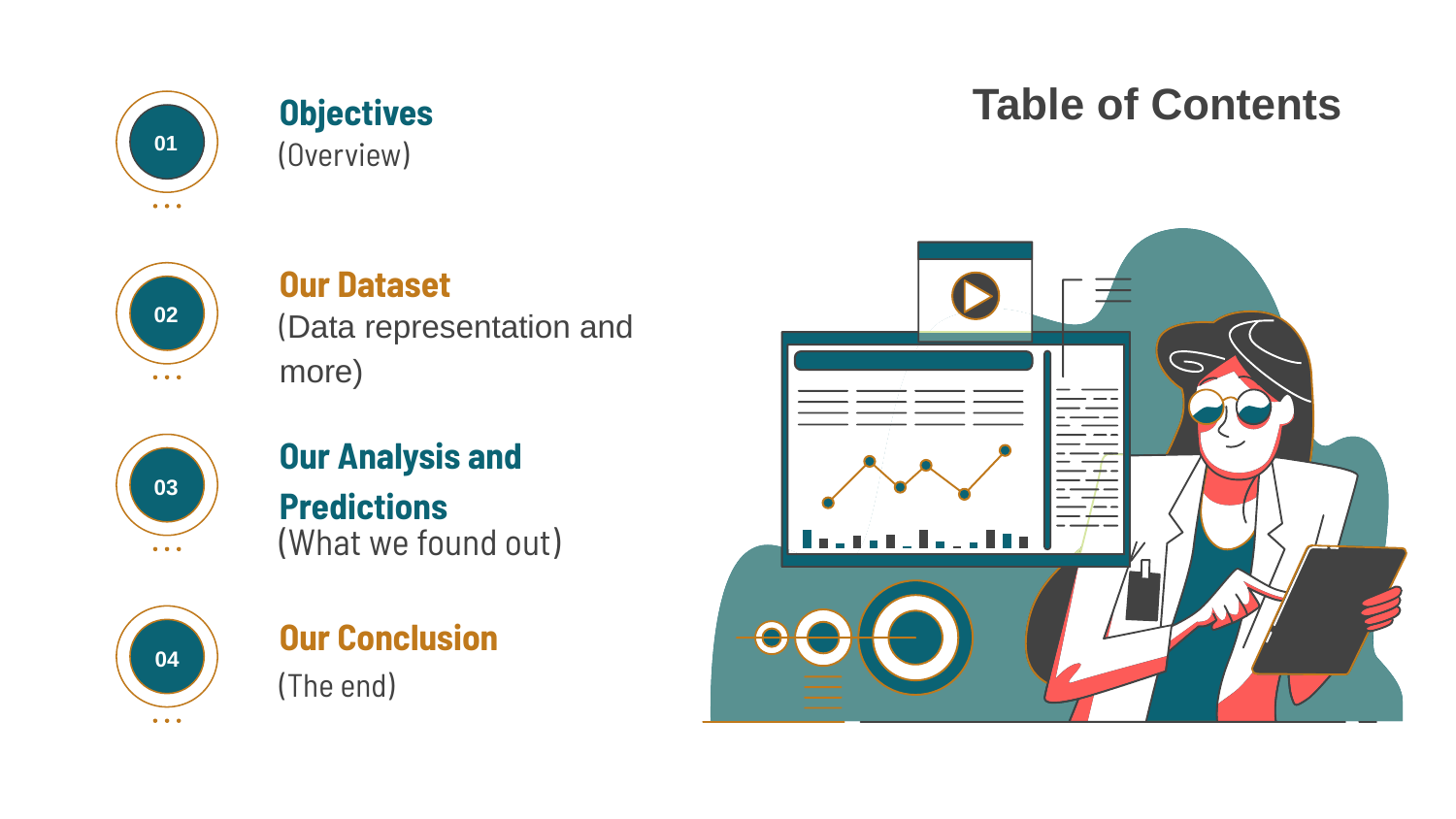

# Table of Contents
Objectives

(Overview)
01

Our Dataset

(Data representation and more)
02
Our Analysis and Predictions

03
(What we found out)
Our Conclusion

04
(The end)